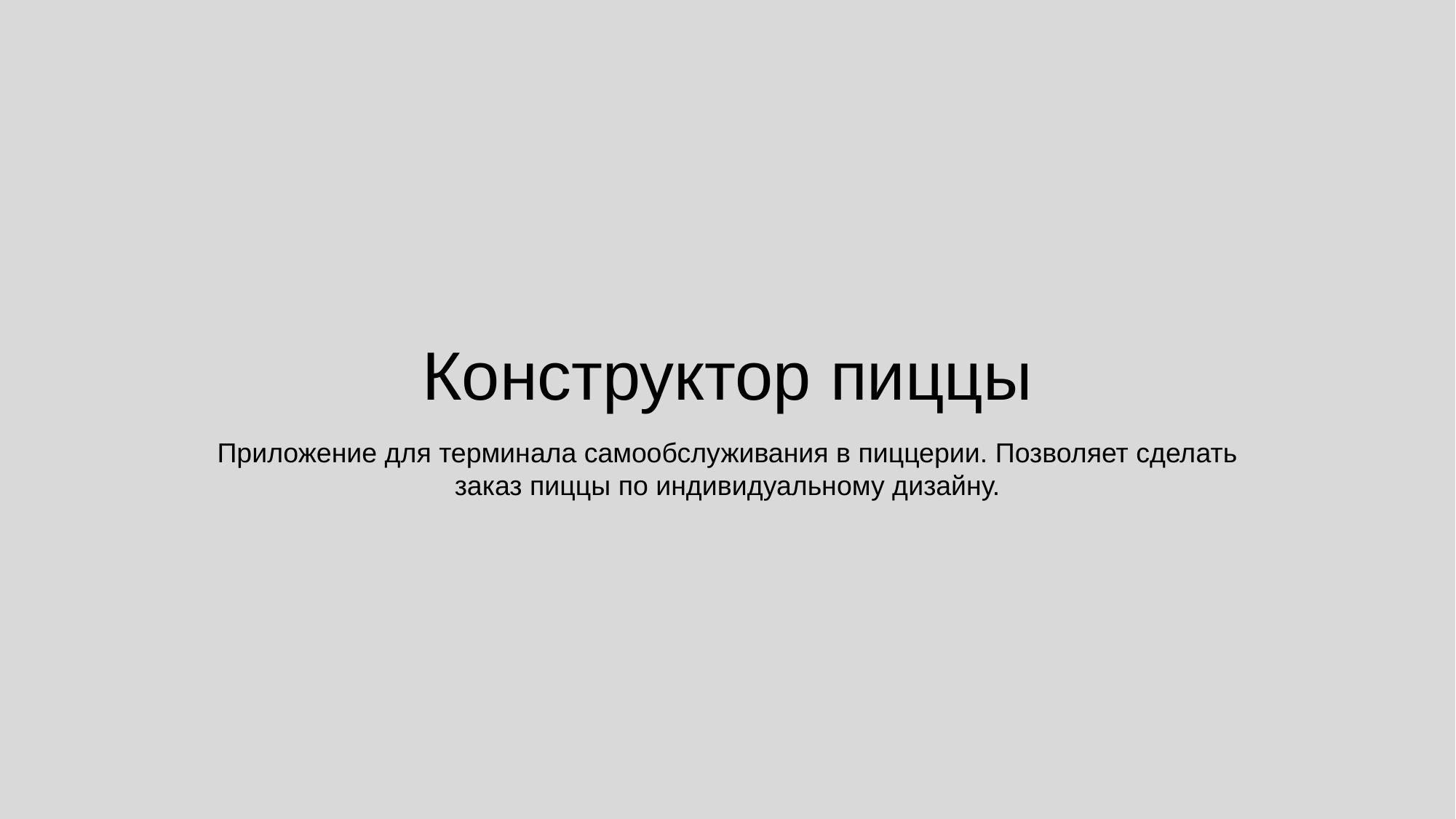

# Конструктор пиццы
Приложение для терминала самообслуживания в пиццерии. Позволяет сделать заказ пиццы по индивидуальному дизайну.